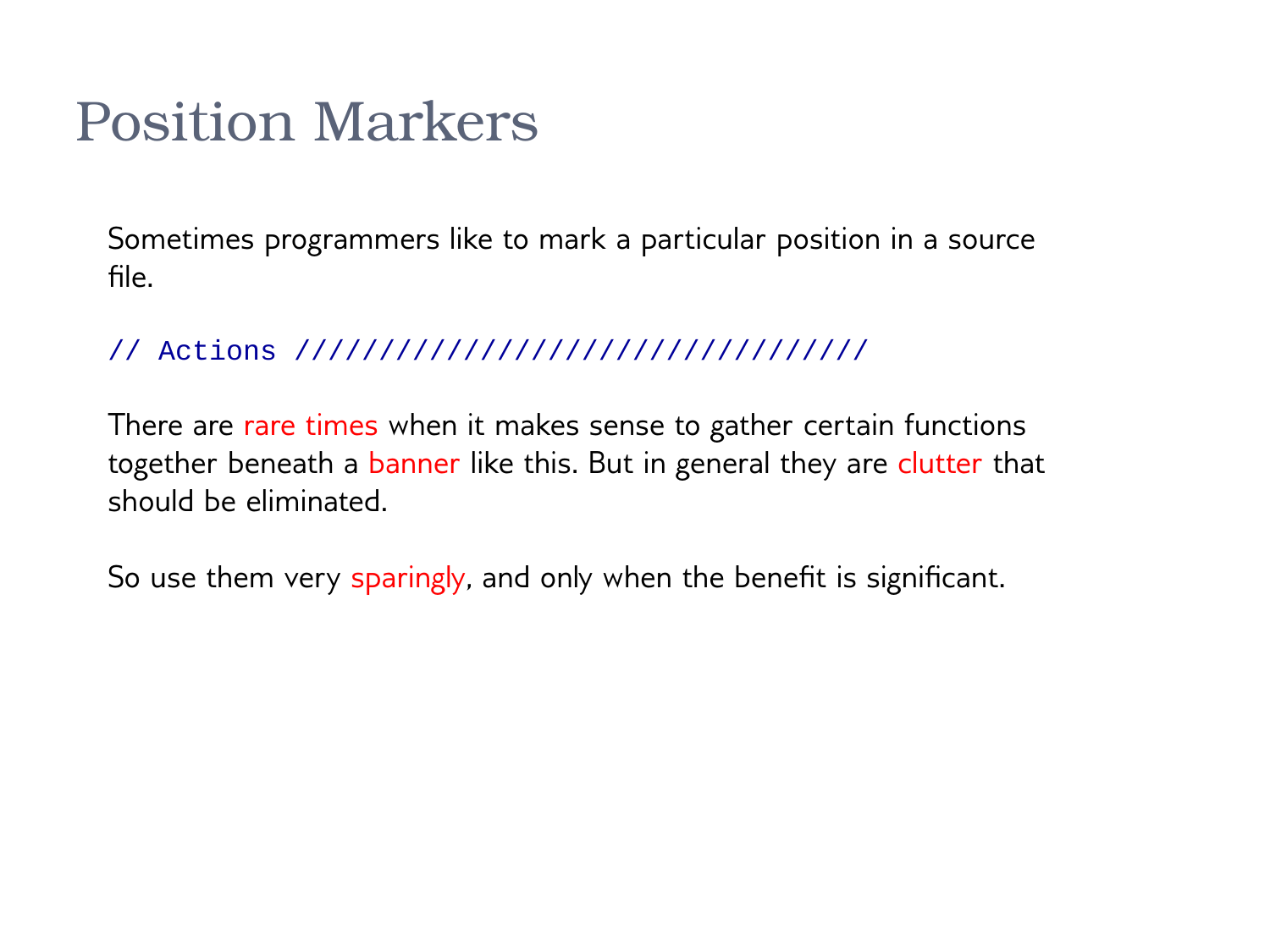

# Position Markers
Sometimes programmers like to mark a particular position in a source file.

// Actions //////////////////////////////////

There are rare times when it makes sense to gather certain functions together beneath a banner like this. But in general they are clutter that should be eliminated.

So use them very sparingly, and only when the benefit is significant.